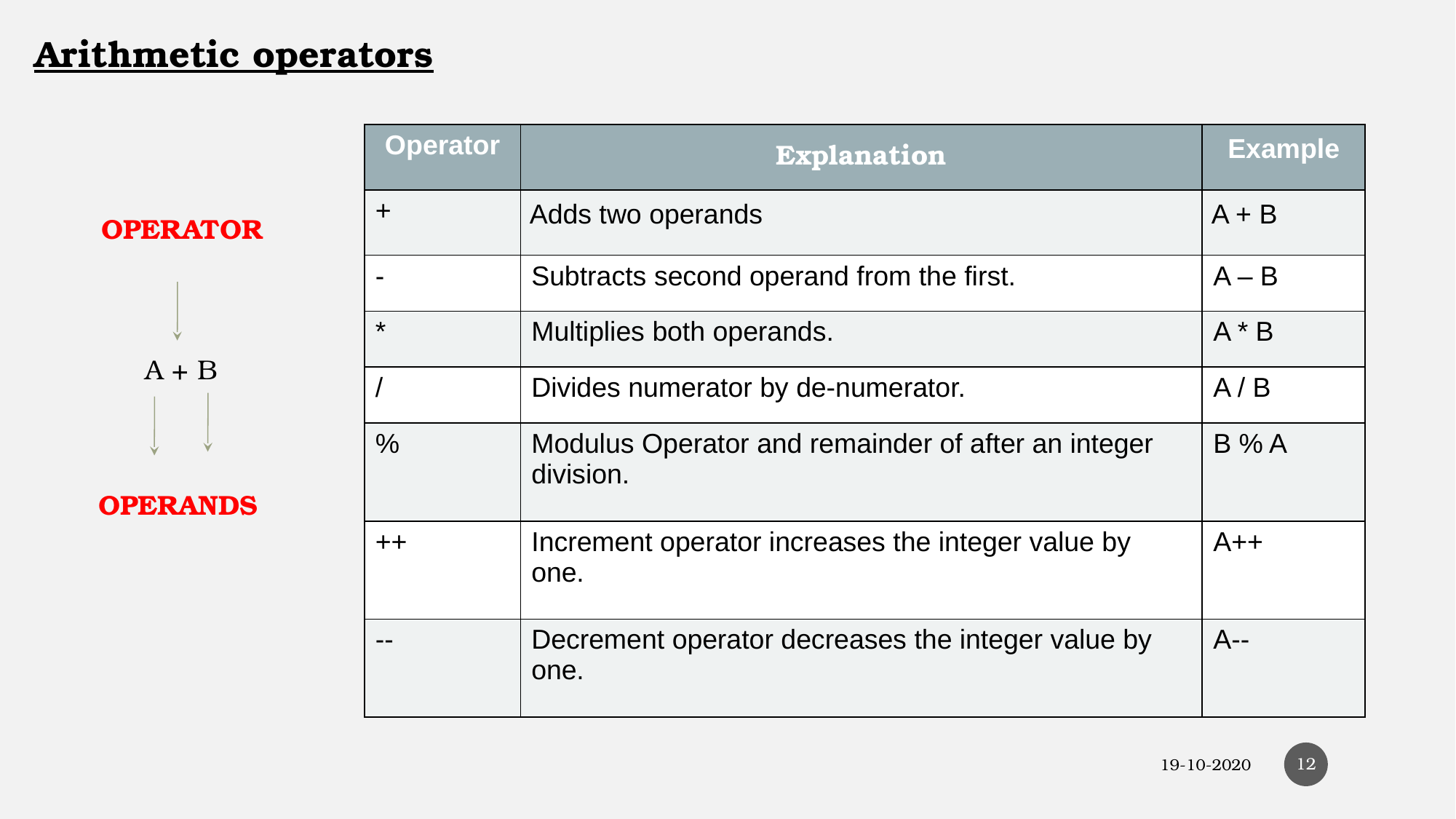

Arithmetic operators
| Operator | Explanation | Example |
| --- | --- | --- |
| + | Adds two operands | A + B |
| - | Subtracts second operand from the first. | A – B |
| \* | Multiplies both operands. | A \* B |
| / | Divides numerator by de-numerator. | A / B |
| % | Modulus Operator and remainder of after an integer division. | B % A |
| ++ | Increment operator increases the integer value by one. | A++ |
| -- | Decrement operator decreases the integer value by one. | A-- |
OPERATOR
A + B
OPERANDS
12
19-10-2020